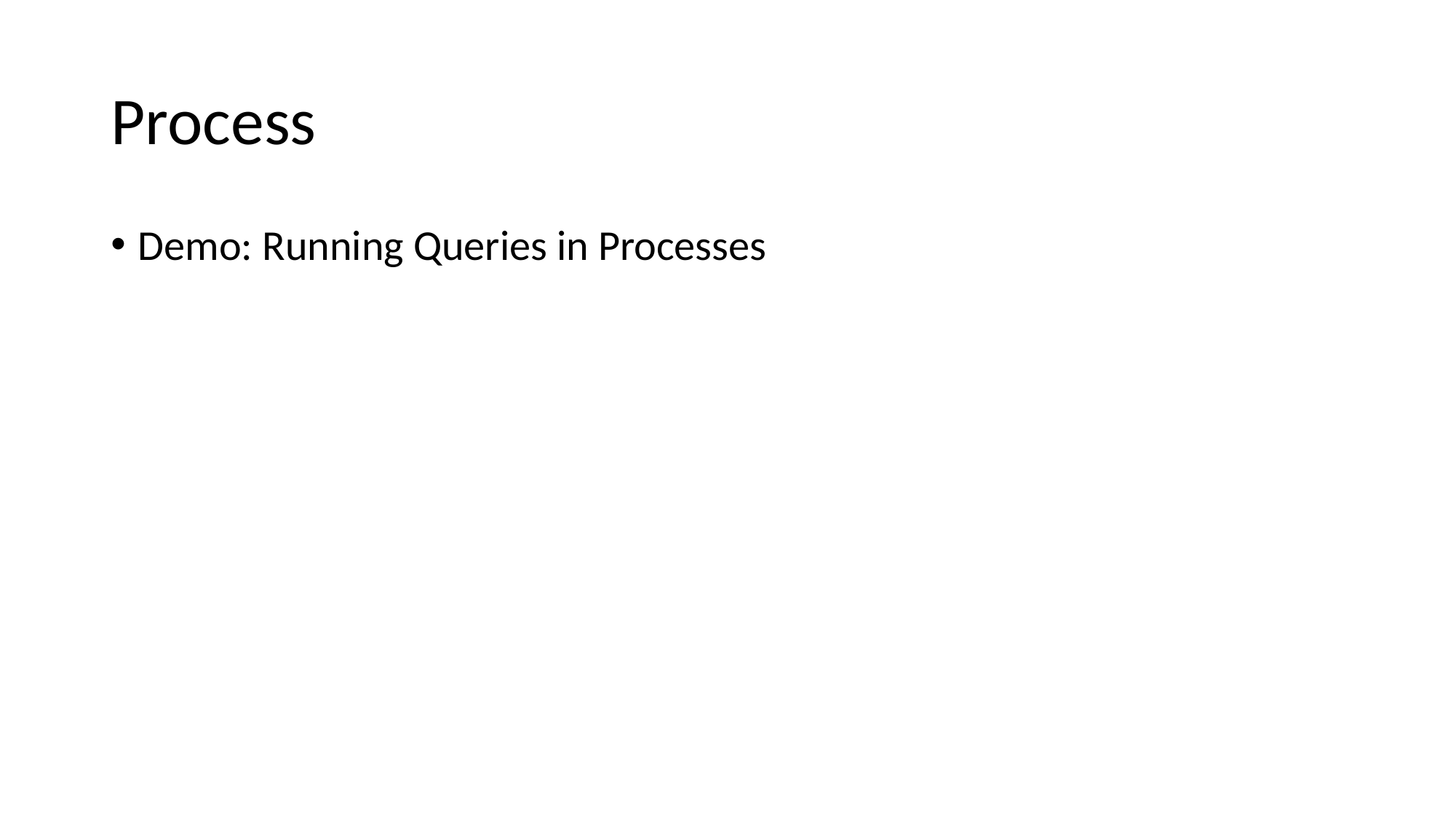

# Process
Demo: Running Queries in Processes